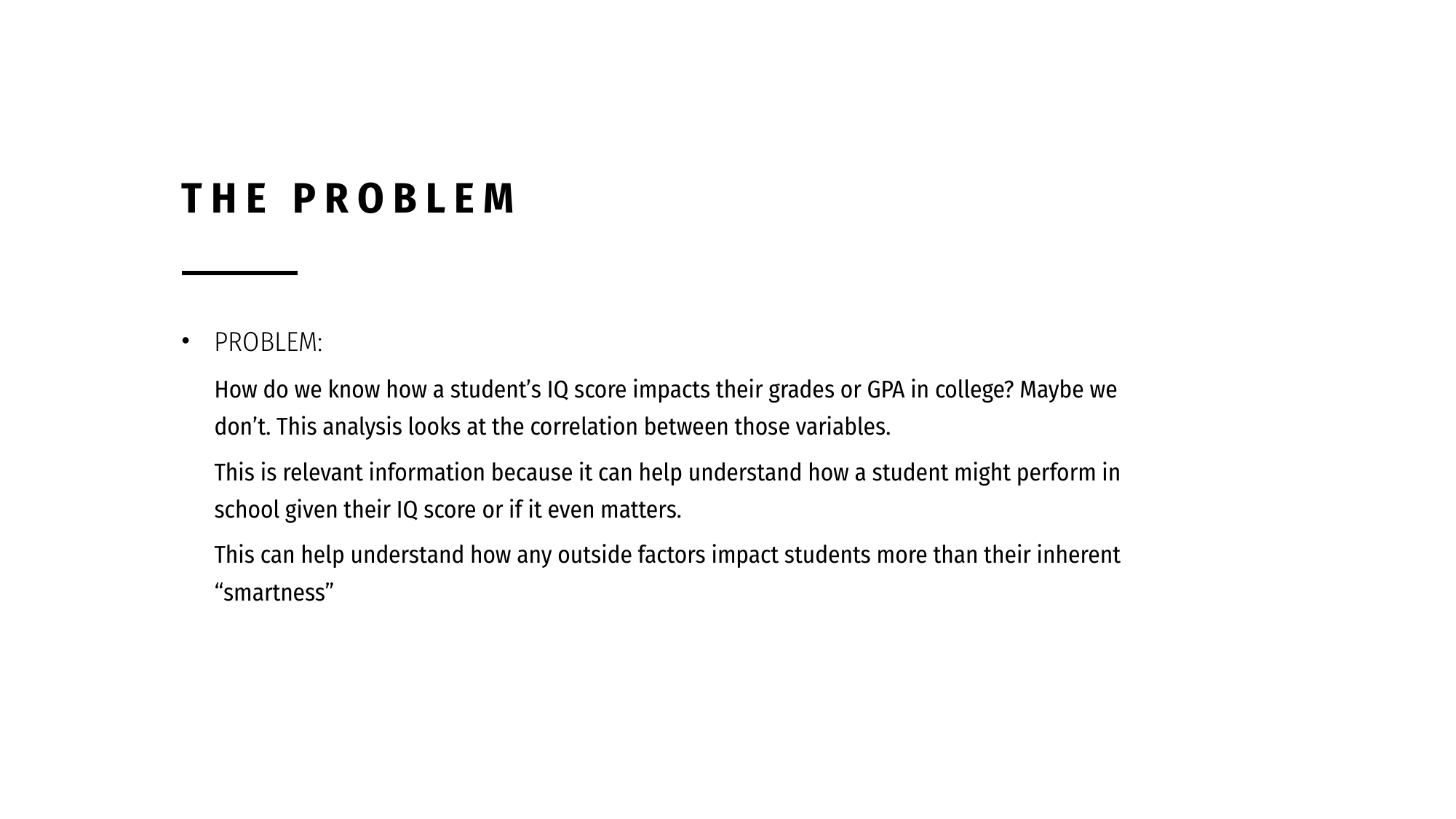

# THE PROBLEM
PROBLEM:
How do we know how a student’s IQ score impacts their grades or GPA in college? Maybe we don’t. This analysis looks at the correlation between those variables.
This is relevant information because it can help understand how a student might perform in school given their IQ score or if it even matters.
This can help understand how any outside factors impact students more than their inherent “smartness”